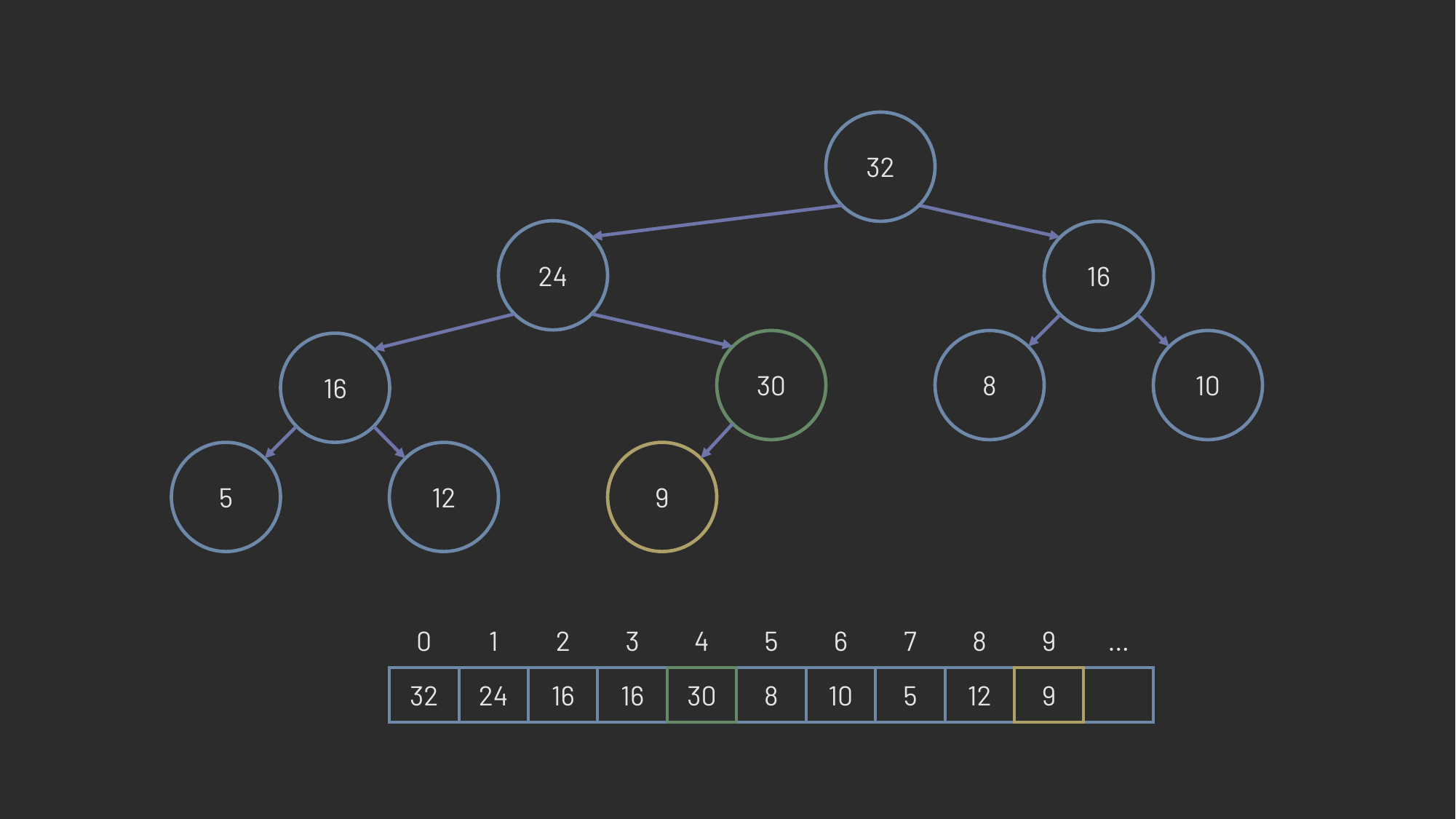

32
24
16
30
8
10
16
5
12
9
| 0 | 1 | 2 | 3 | 4 | 5 | 6 | 7 | 8 | 9 | … |
| --- | --- | --- | --- | --- | --- | --- | --- | --- | --- | --- |
| 32 | 24 | 16 | 16 | 30 | 8 | 10 | 5 | 12 | 9 |  |